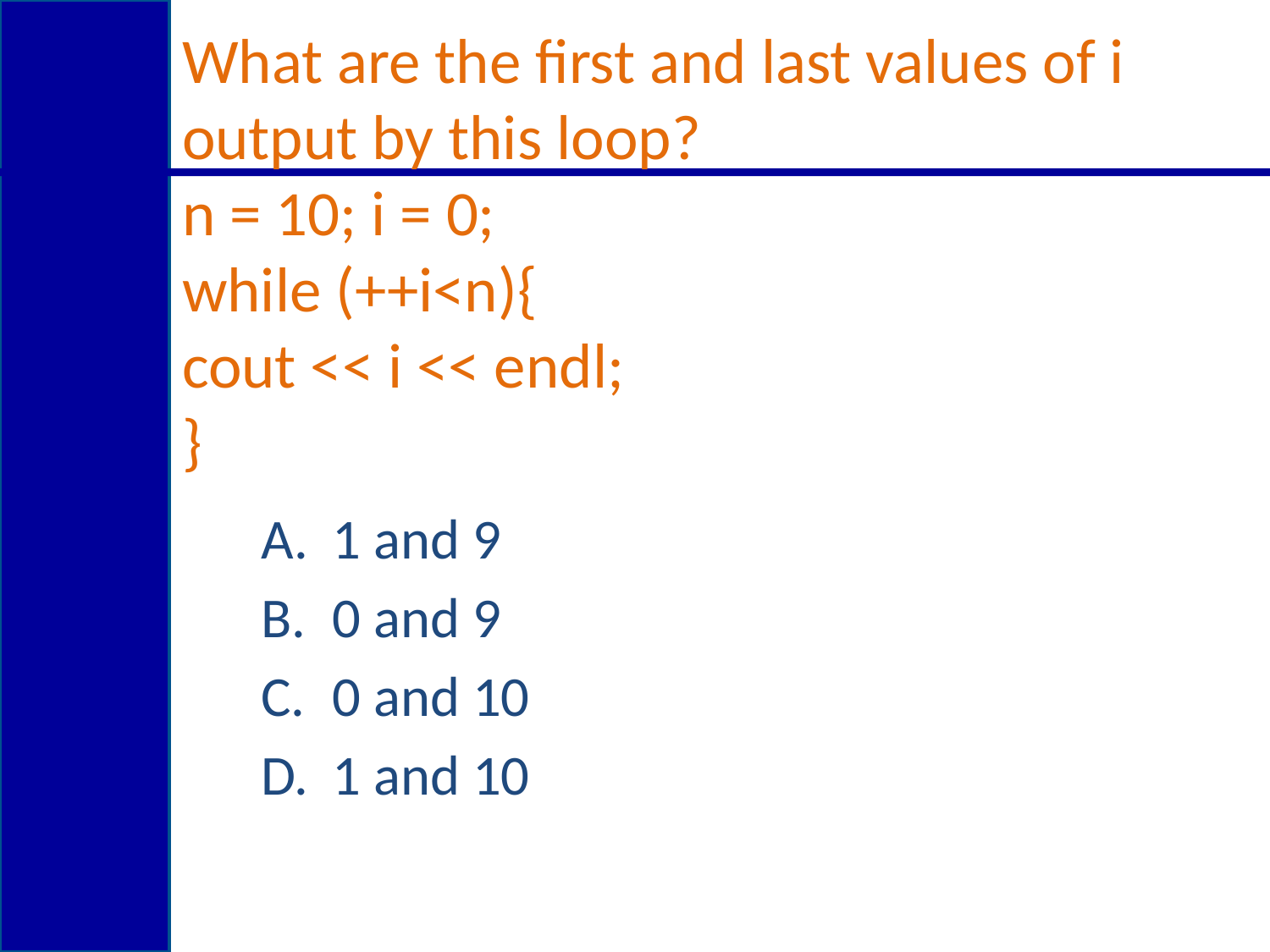

# What are the first and last values of i output by this loop? n = 10; i = 0; while (++i<n){ cout << i << endl; }
1 and 9
0 and 9
0 and 10
1 and 10